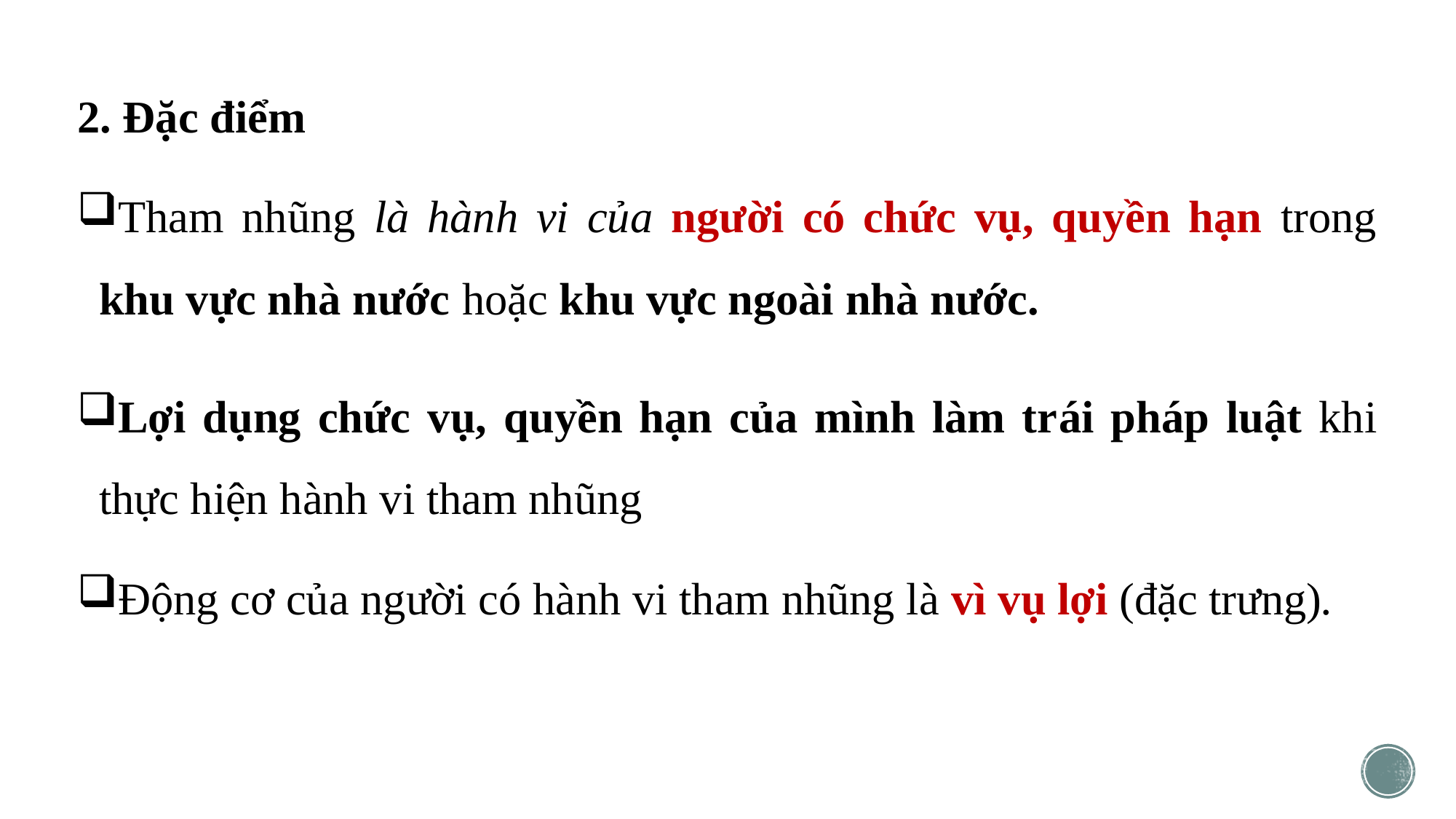

2. Đặc điểm
Tham nhũng là hành vi của người có chức vụ, quyền hạn trong khu vực nhà nước hoặc khu vực ngoài nhà nước.
Lợi dụng chức vụ, quyền hạn của mình làm trái pháp luật khi thực hiện hành vi tham nhũng
Động cơ của người có hành vi tham nhũng là vì vụ lợi (đặc trưng).